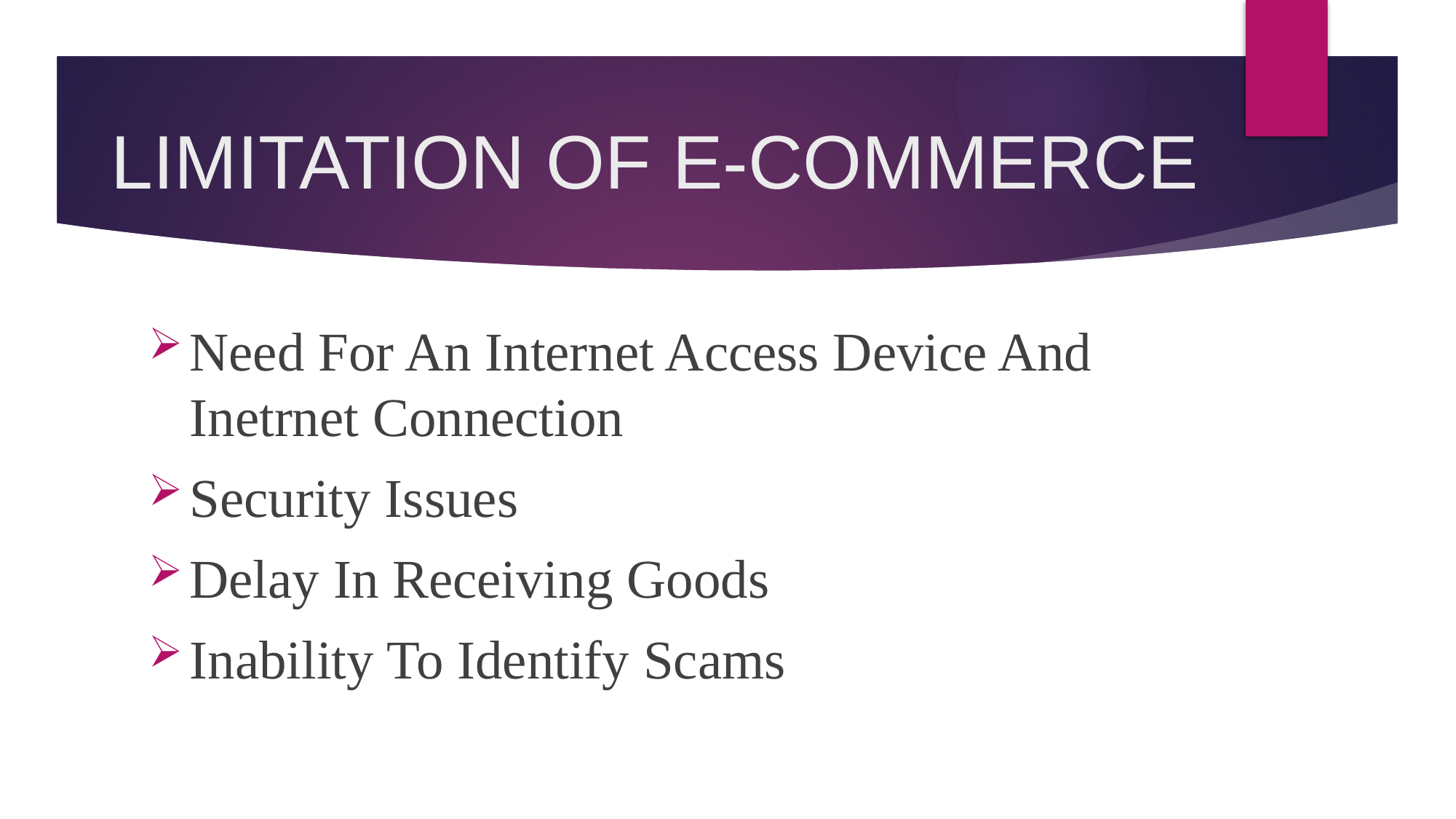

# LIMITATION OF E-COMMERCE
Need For An Internet Access Device And Inetrnet Connection
Security Issues
Delay In Receiving Goods
Inability To Identify Scams